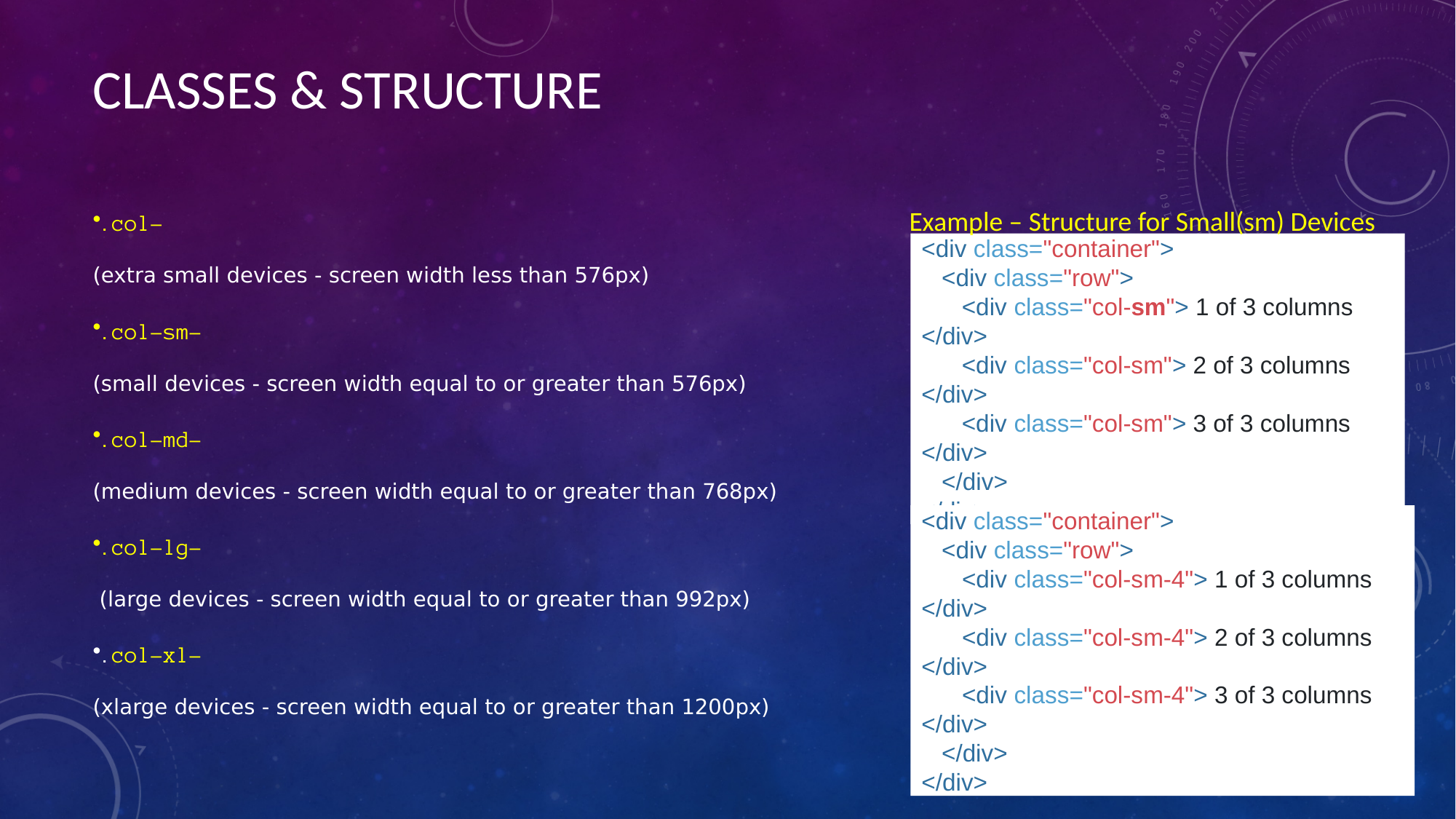

# Classes & Structure
.col- 
(extra small devices - screen width less than 576px)
.col-sm- 
(small devices - screen width equal to or greater than 576px)
.col-md- 
(medium devices - screen width equal to or greater than 768px)
.col-lg-
 (large devices - screen width equal to or greater than 992px)
.col-xl- 
(xlarge devices - screen width equal to or greater than 1200px)

Example – Structure for Small(sm) Devices
<div class="container">
   <div class="row">
      <div class="col-sm"> 1 of 3 columns </div>
      <div class="col-sm"> 2 of 3 columns </div>
      <div class="col-sm"> 3 of 3 columns </div>
   </div>
</div>
<div class="container">
   <div class="row">
      <div class="col-sm-4"> 1 of 3 columns </div>
      <div class="col-sm-4"> 2 of 3 columns </div>
      <div class="col-sm-4"> 3 of 3 columns </div>
   </div>
</div>